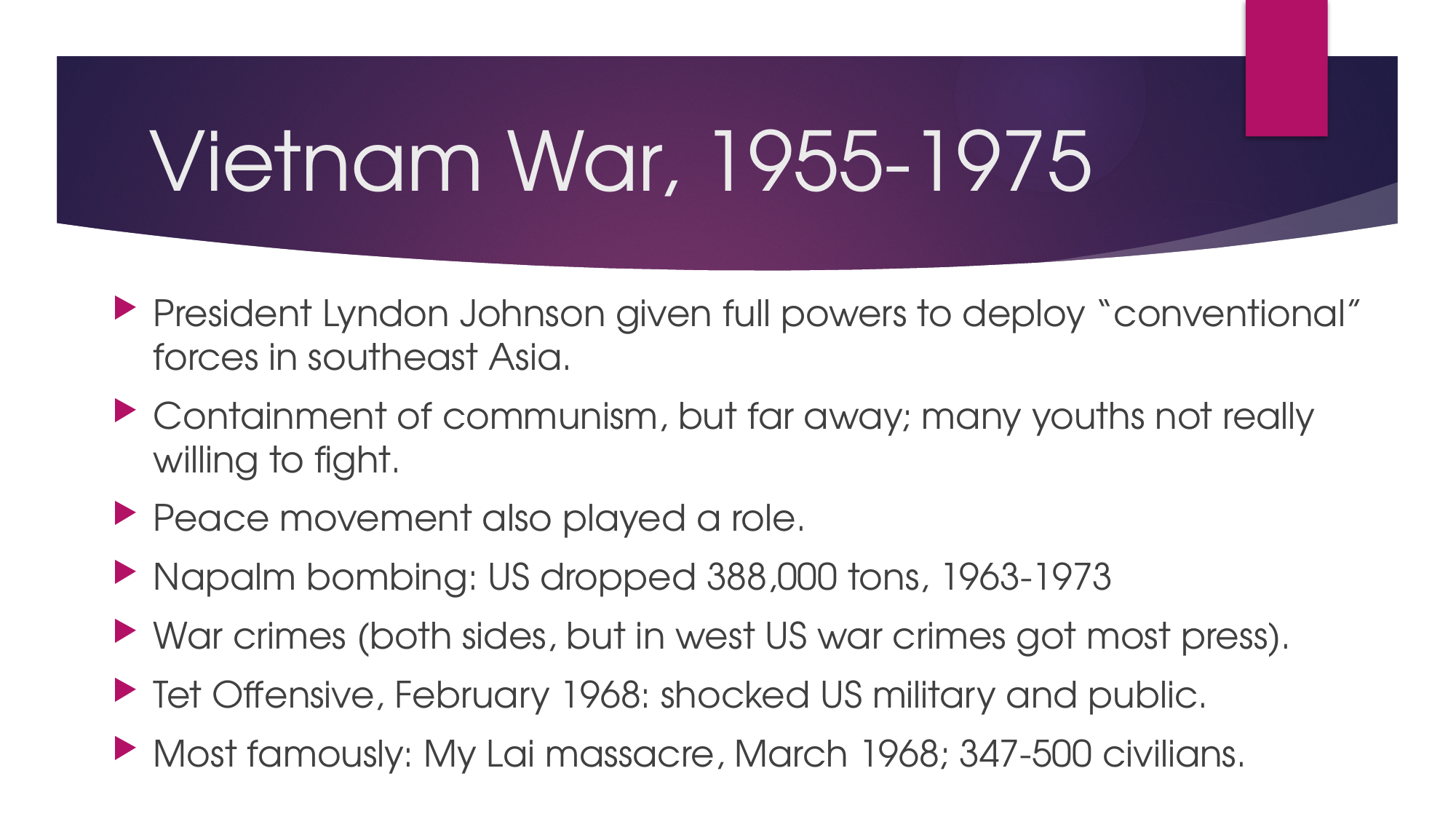

# Vietnam War, 1955-1975
President Lyndon Johnson given full powers to deploy “conventional” forces in southeast Asia.
Containment of communism, but far away; many youths not really willing to fight.
Peace movement also played a role.
Napalm bombing: US dropped 388,000 tons, 1963-1973
War crimes (both sides, but in west US war crimes got most press).
Tet Offensive, February 1968: shocked US military and public.
Most famously: My Lai massacre, March 1968; 347-500 civilians.